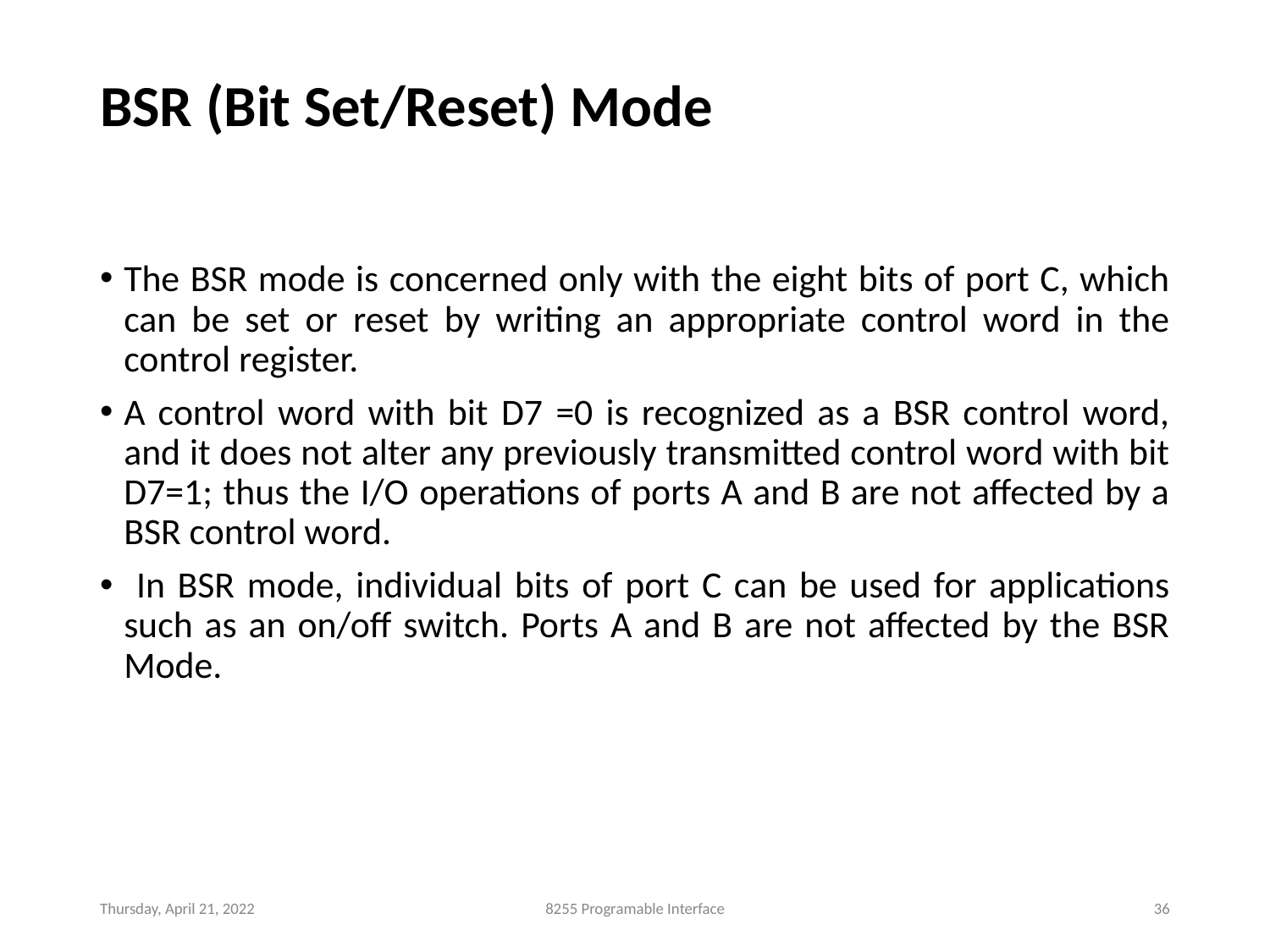

# BSR (Bit Set/Reset) Mode
The BSR mode is concerned only with the eight bits of port C, which can be set or reset by writing an appropriate control word in the control register.
A control word with bit D7 =0 is recognized as a BSR control word, and it does not alter any previously transmitted control word with bit D7=1; thus the I/O operations of ports A and B are not affected by a BSR control word.
 In BSR mode, individual bits of port C can be used for applications such as an on/off switch. Ports A and B are not affected by the BSR Mode.
Thursday, April 21, 2022
8255 Programable Interface
36